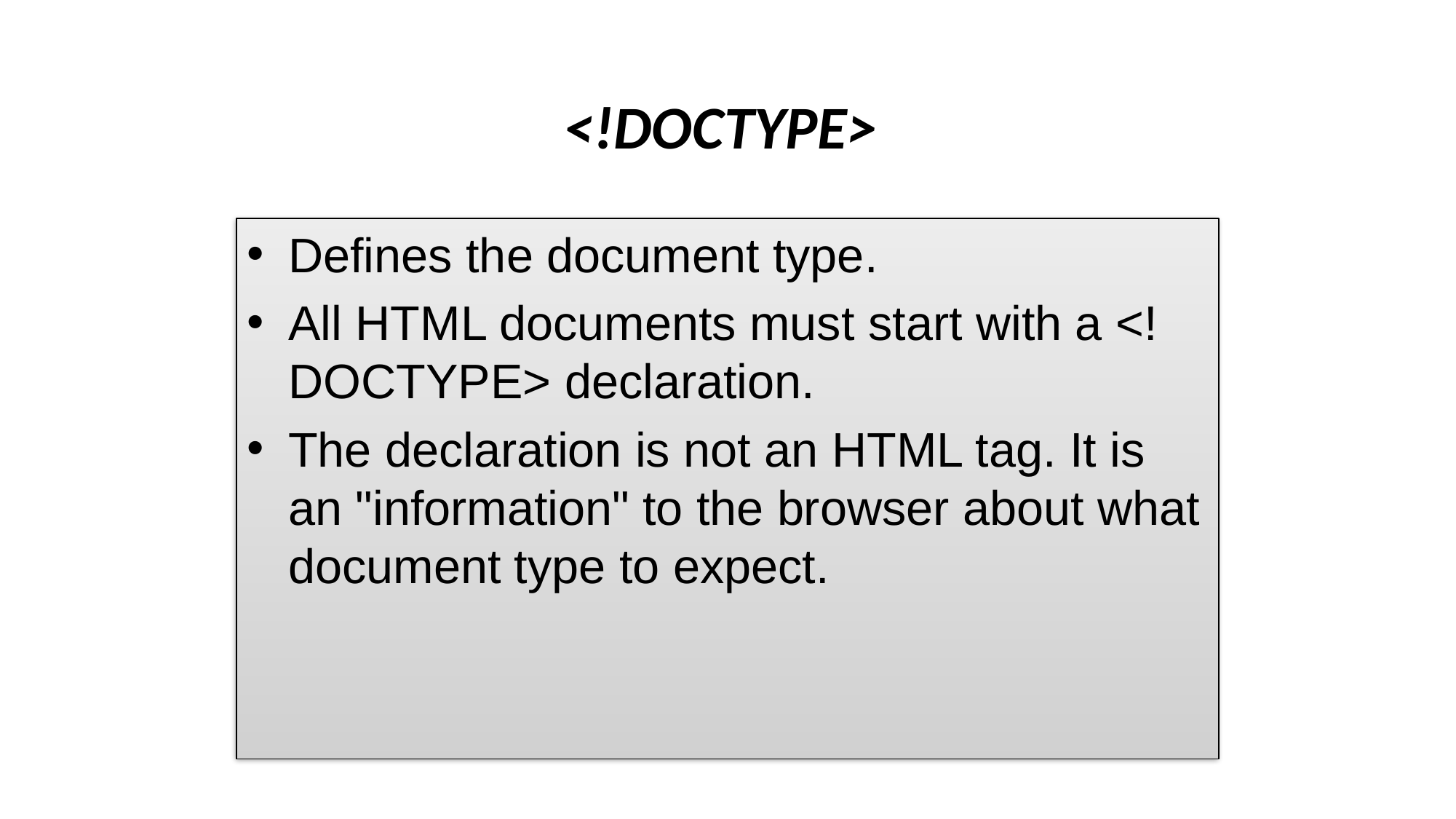

# <!DOCTYPE>

Defines the document type.
All HTML documents must start with a <!DOCTYPE> declaration.
The declaration is not an HTML tag. It is an "information" to the browser about what document type to expect.